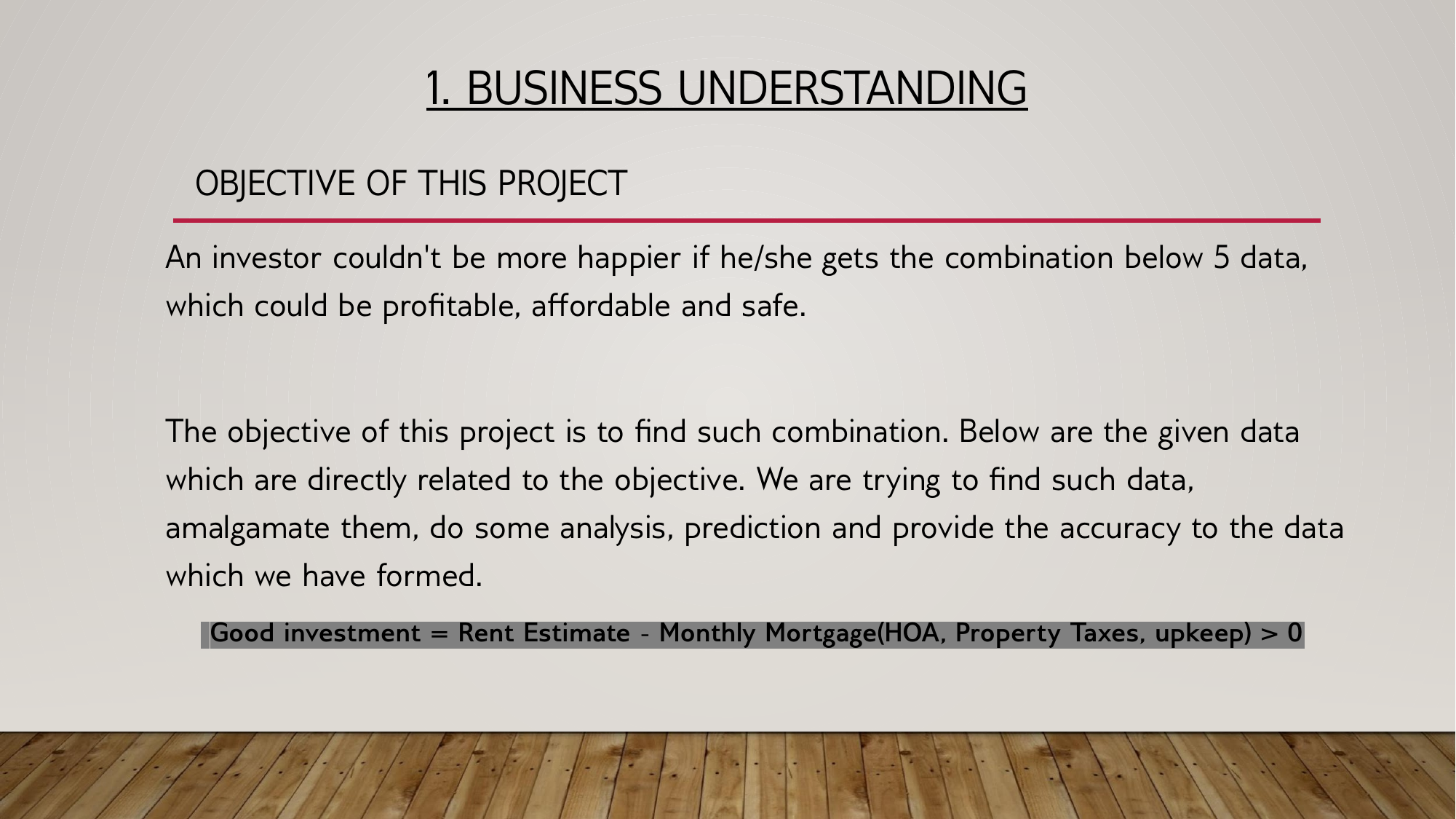

1. BUSINESS UNDERSTANDING
# OBJECTIVE OF THIS PROJECT
An investor couldn't be more happier if he/she gets the combination below 5 data, which could be profitable, affordable and safe.

The objective of this project is to find such combination. Below are the given data which are directly related to the objective. We are trying to find such data, amalgamate them, do some analysis, prediction and provide the accuracy to the data which we have formed.
     Good investment = Rent Estimate - Monthly Mortgage(HOA, Property Taxes, upkeep) > 0